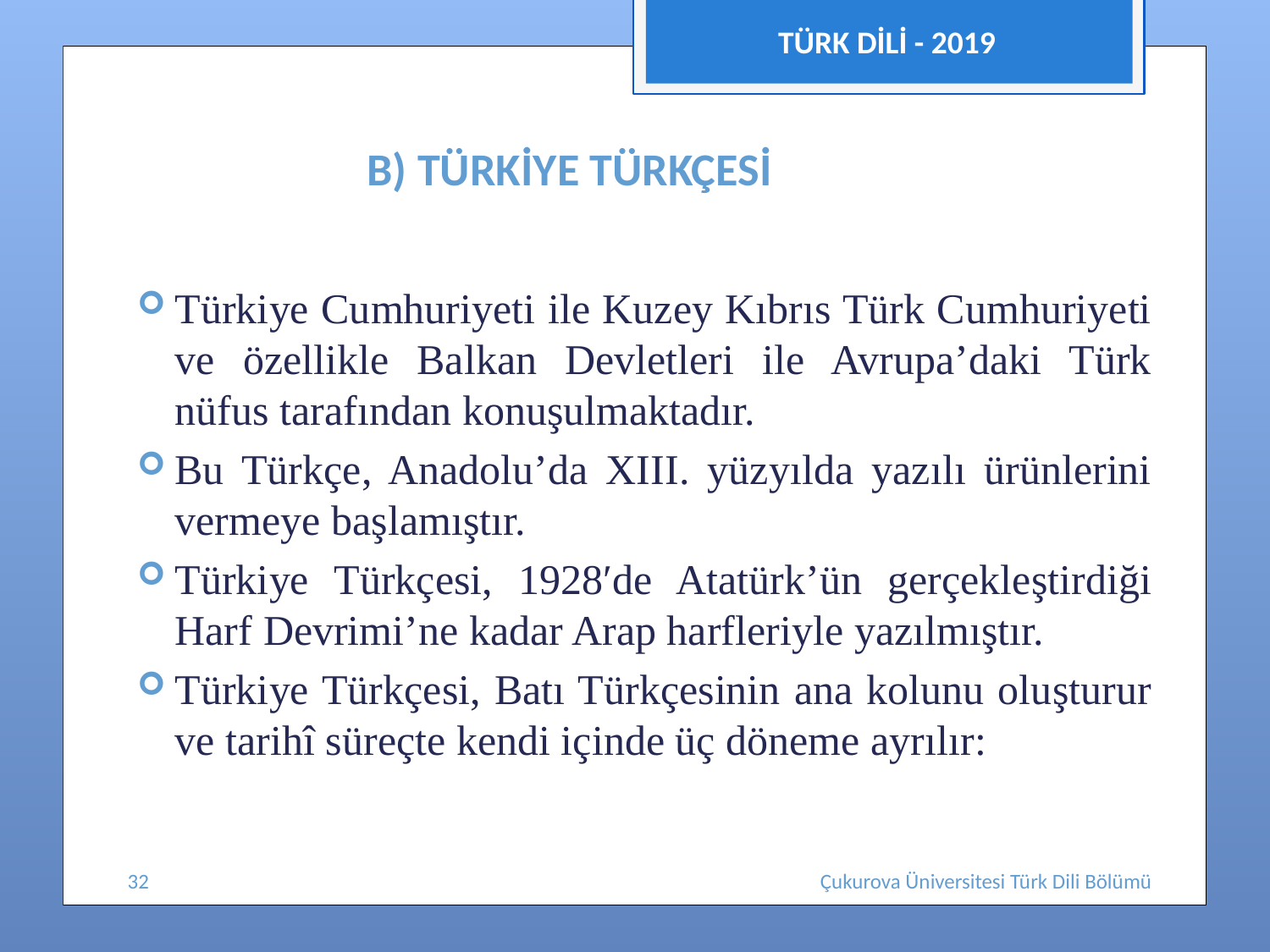

TÜRK DİLİ - 2019
# B) TÜRKİYE TÜRKÇESİ

Türkiye Cumhuriyeti ile Kuzey Kıbrıs Türk Cumhuriyeti ve özellikle Balkan Devletleri ile Avrupa’daki Türk nüfus tarafından konuşulmaktadır.
Bu Türkçe, Anadolu’da XIII. yüzyılda yazılı ürünlerini vermeye başlamıştır.
Türkiye Türkçesi, 1928′de Atatürk’ün gerçekleştirdiği Harf Devrimi’ne kadar Arap harfleriyle yazılmıştır.
Türkiye Türkçesi, Batı Türkçesinin ana kolunu oluşturur ve tarihî süreçte kendi içinde üç döneme ayrılır:
32
Çukurova Üniversitesi Türk Dili Bölümü